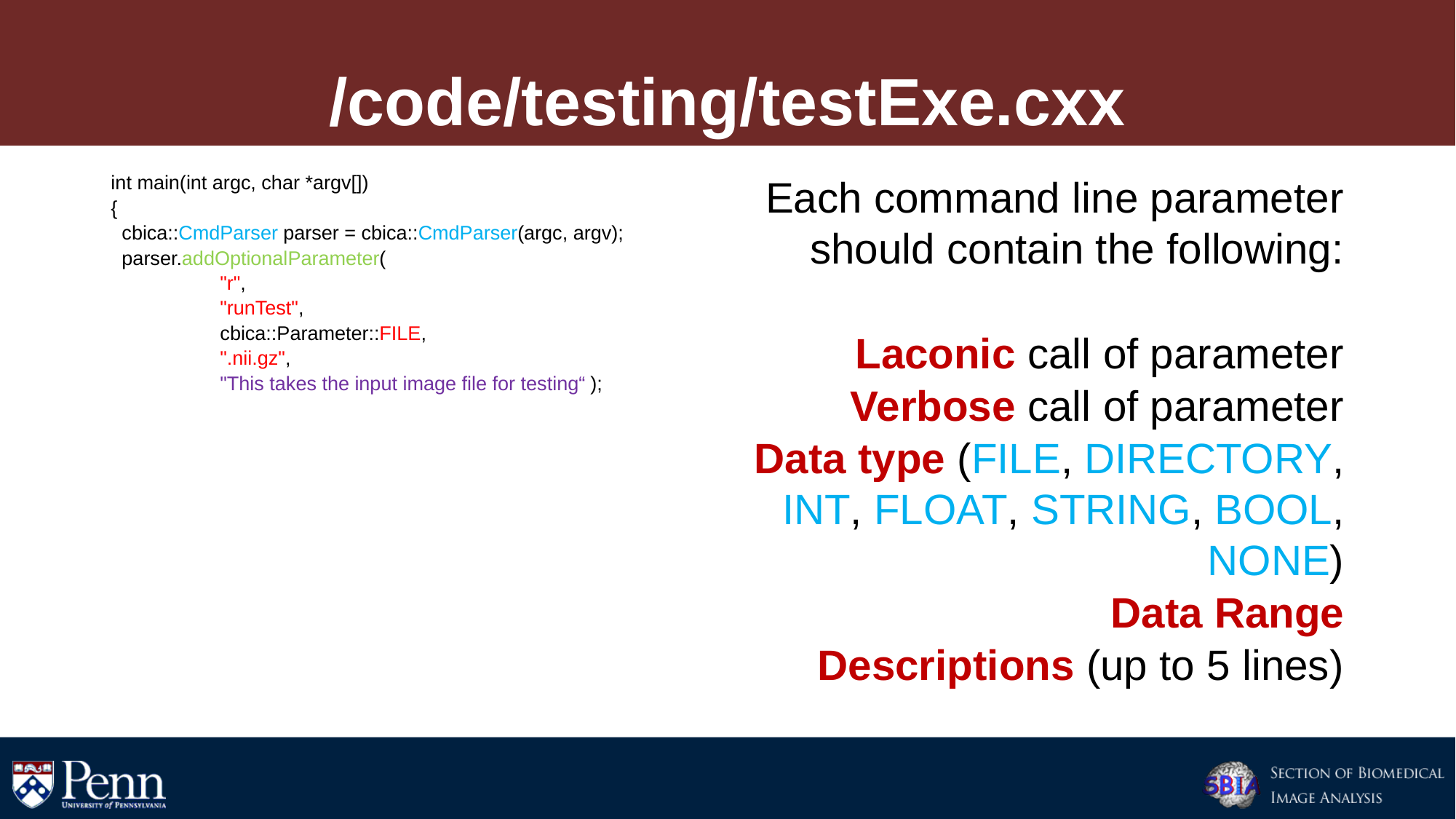

# /code/testing/testExe.cxx
int main(int argc, char *argv[])
{
  cbica::CmdParser parser = cbica::CmdParser(argc, argv);
  parser.addOptionalParameter(
	"r",
	"runTest",
	cbica::Parameter::FILE,
	".nii.gz",
	"This takes the input image file for testing“ );
Each command line parameter should contain the following:

Laconic call of parameter
Verbose call of parameter
Data type (FILE, DIRECTORY, INT, FLOAT, STRING, BOOL, NONE)
Data Range
Descriptions (up to 5 lines)